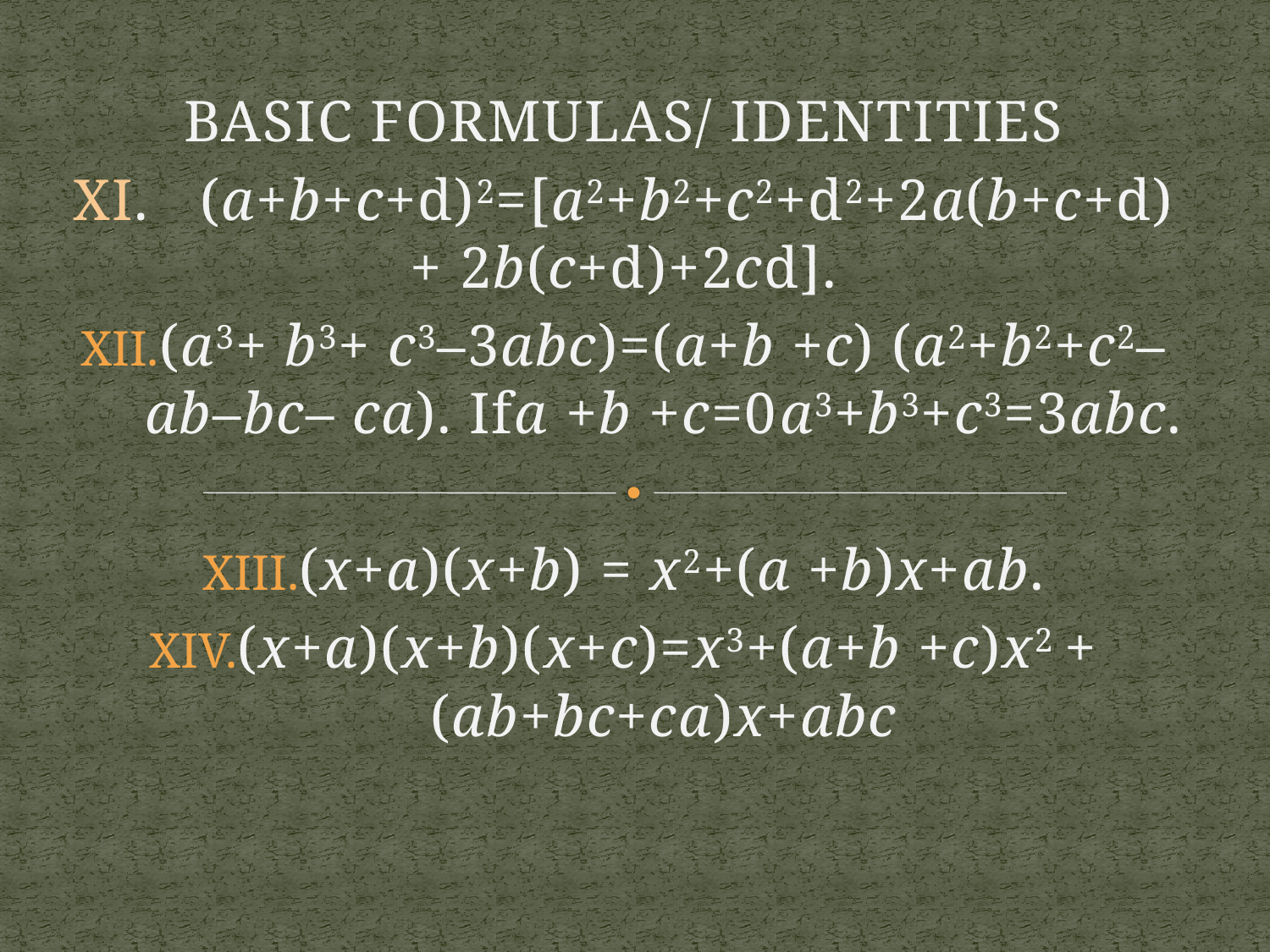

BASIC FORMULAS/ IDENTITIES
XI.	(a+b+c+d)2=[a2+b2+c2+d2+2a(b+c+d) + 2b(c+d)+2cd].
(a3+ b3+ c3–3abc)=(a+b +c) (a2+b2+c2– ab–bc– ca). Ifa +b +c=0	a3+b3+c3=3abc.

(x+a)(x+b) = x2+(a +b)x+ab.
(x+a)(x+b)(x+c)=x3+(a+b +c)x2 +(ab+bc+ca)x+abc